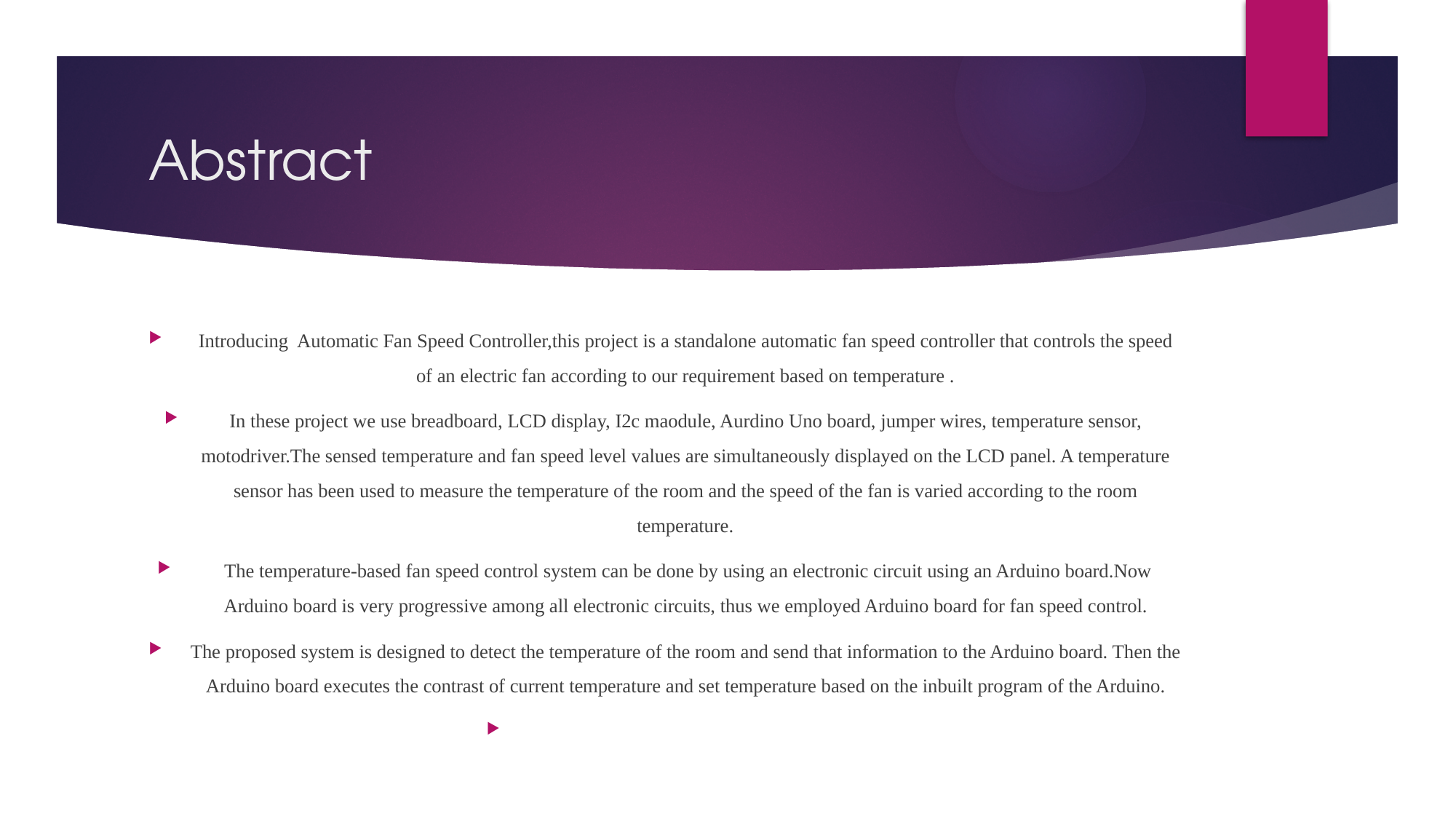

# Abstract
Introducing  Automatic Fan Speed Controller,this project is a standalone automatic fan speed controller that controls the speed of an electric fan according to our requirement based on temperature .
In these project we use breadboard, LCD display, I2c maodule, Aurdino Uno board, jumper wires, temperature sensor, motodriver.The sensed temperature and fan speed level values are simultaneously displayed on the LCD panel. A temperature sensor has been used to measure the temperature of the room and the speed of the fan is varied according to the room temperature.
 The temperature-based fan speed control system can be done by using an electronic circuit using an Arduino board.Now Arduino board is very progressive among all electronic circuits, thus we employed Arduino board for fan speed control.
The proposed system is designed to detect the temperature of the room and send that information to the Arduino board. Then the Arduino board executes the contrast of current temperature and set temperature based on the inbuilt program of the Arduino.